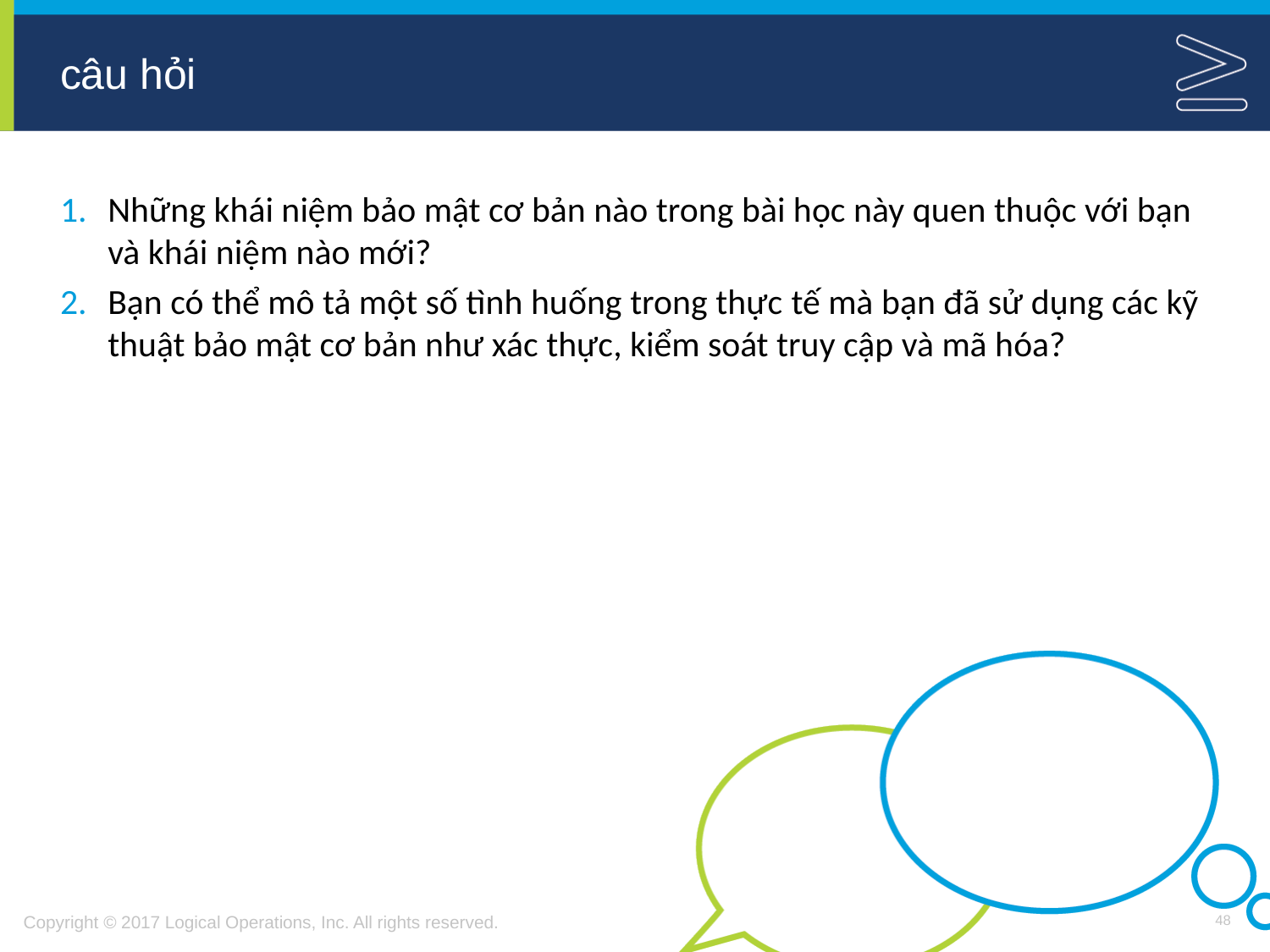

# câu hỏi
Những khái niệm bảo mật cơ bản nào trong bài học này quen thuộc với bạn và khái niệm nào mới?
Bạn có thể mô tả một số tình huống trong thực tế mà bạn đã sử dụng các kỹ thuật bảo mật cơ bản như xác thực, kiểm soát truy cập và mã hóa?
48